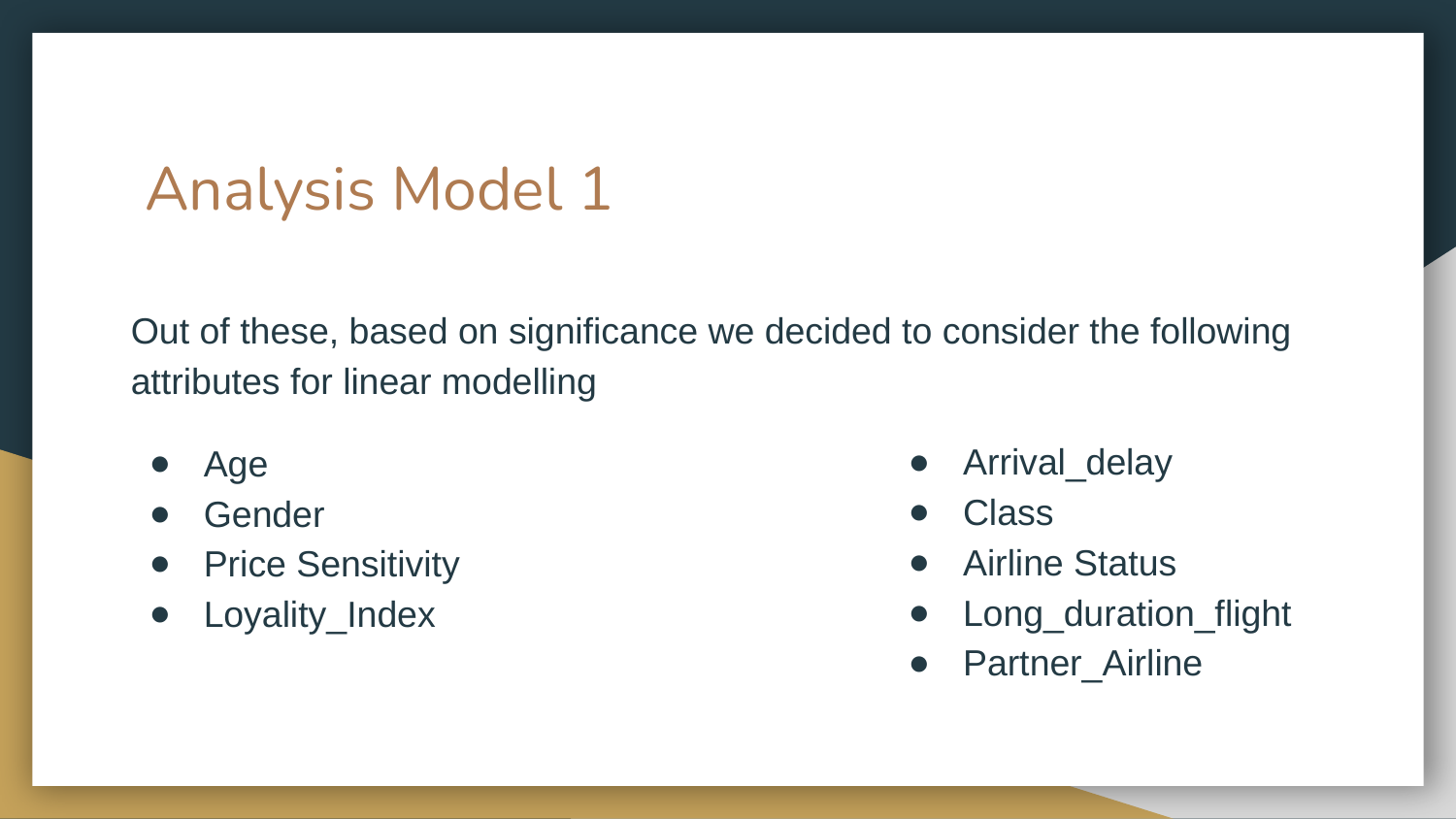

# Analysis Model 1
Out of these, based on significance we decided to consider the following attributes for linear modelling
Age
Gender
Price Sensitivity
Loyality_Index
Arrival_delay
Class
Airline Status
Long_duration_flight
Partner_Airline